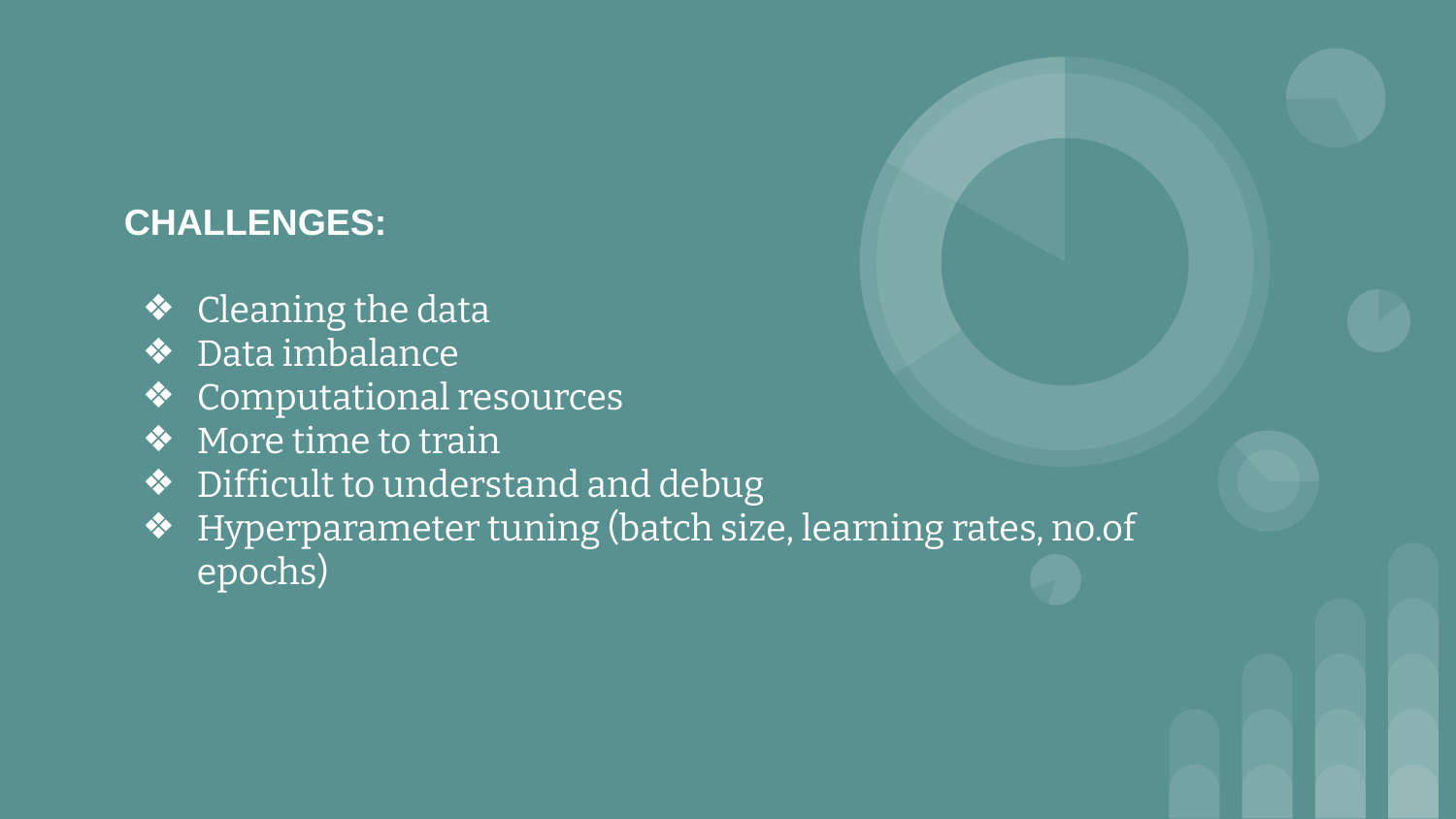

CHALLENGES:

Cleaning the data
Data imbalance
Computational resources
More time to train
Difficult to understand and debug
Hyperparameter tuning (batch size, learning rates, no.of epochs)